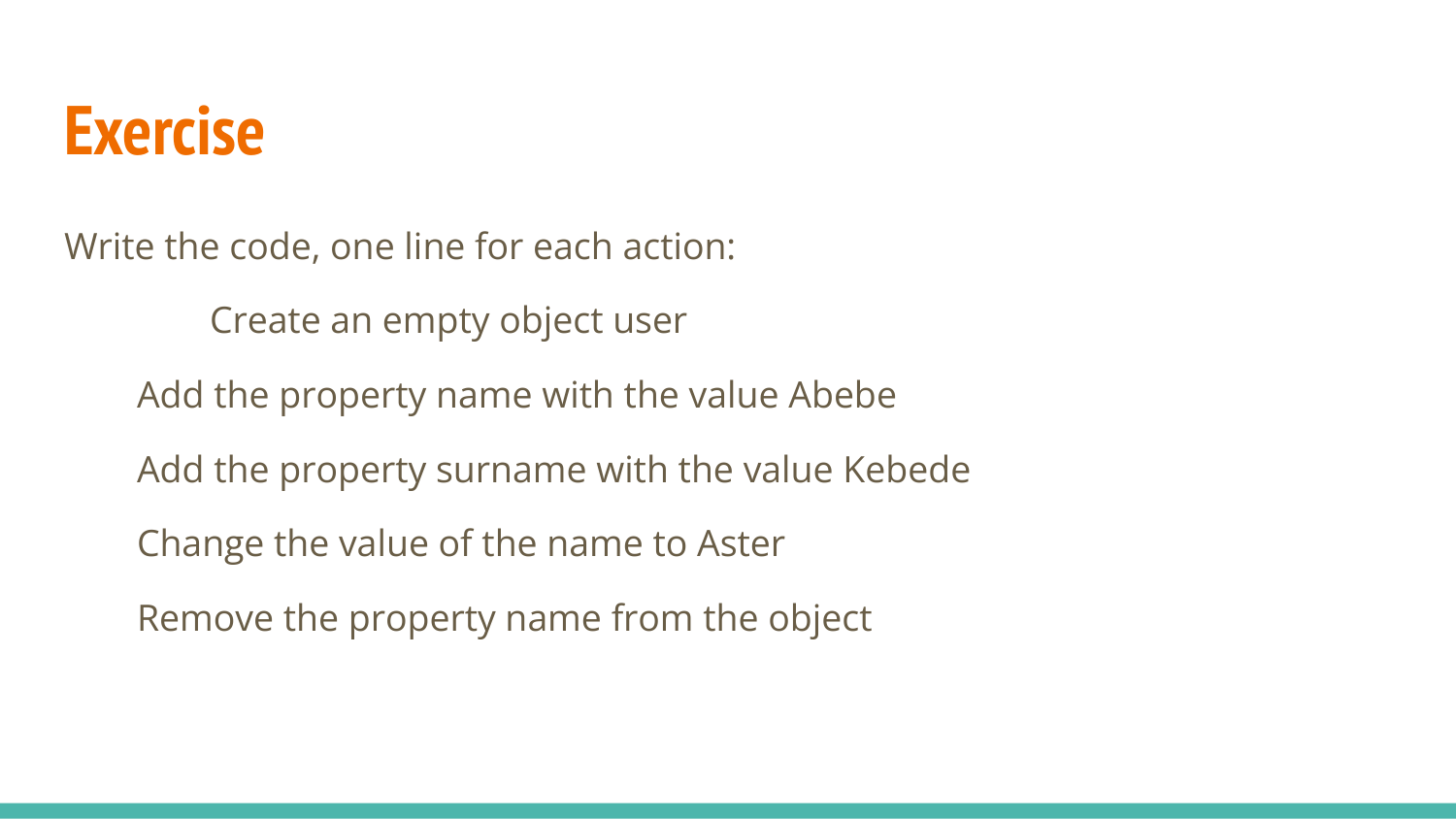

# Exercise
Write the code, one line for each action:
	Create an empty object user
Add the property name with the value Abebe
Add the property surname with the value Kebede
Change the value of the name to Aster
Remove the property name from the object